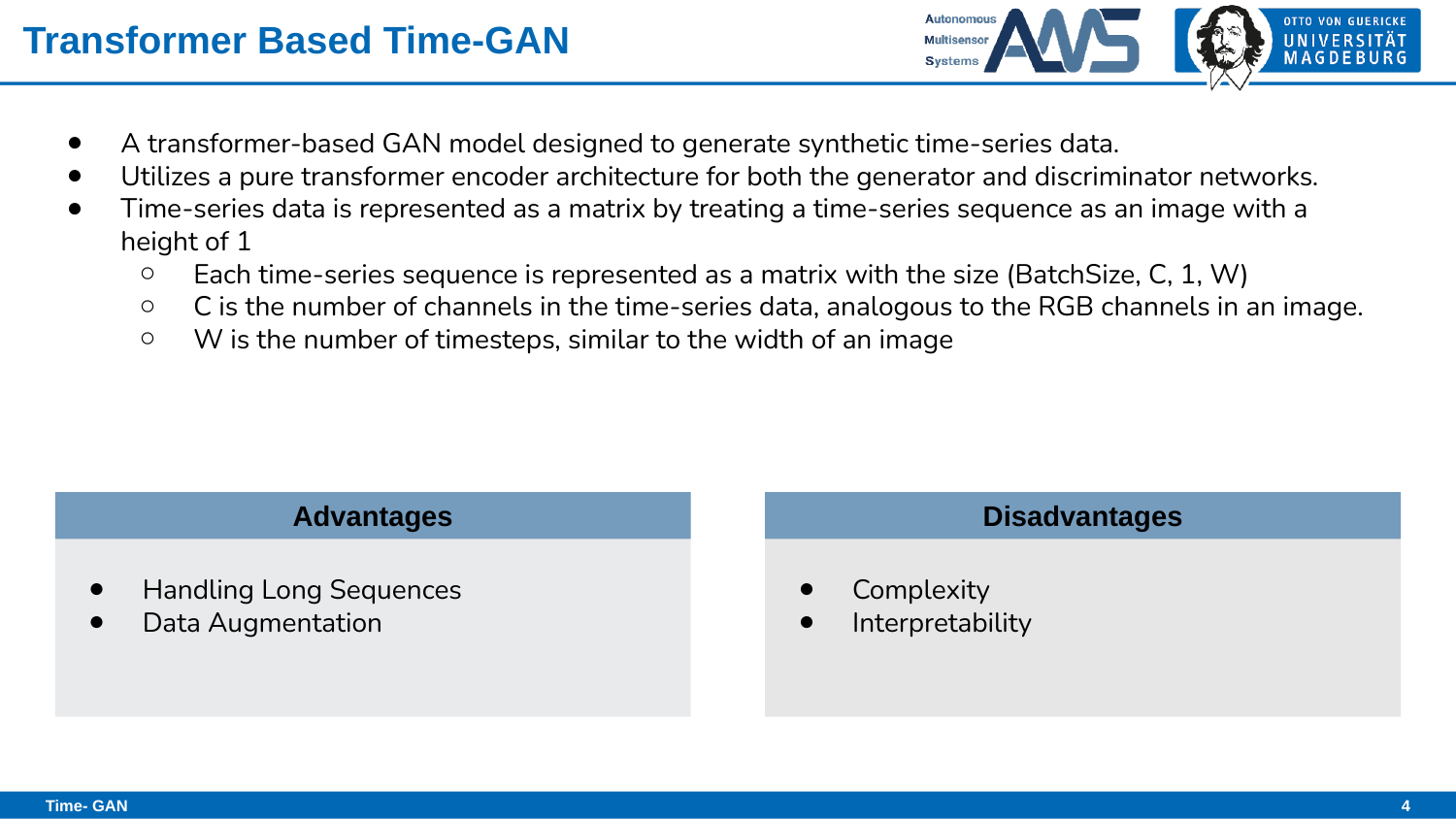

# Transformer Based Time-GAN
A transformer-based GAN model designed to generate synthetic time-series data.
Utilizes a pure transformer encoder architecture for both the generator and discriminator networks.
Time-series data is represented as a matrix by treating a time-series sequence as an image with a height of 1
Each time-series sequence is represented as a matrix with the size (BatchSize, C, 1, W)
C is the number of channels in the time-series data, analogous to the RGB channels in an image.
W is the number of timesteps, similar to the width of an image
Handling Long Sequences
Data Augmentation
Advantages
Complexity
Interpretability
Disadvantages
4
Time- GAN